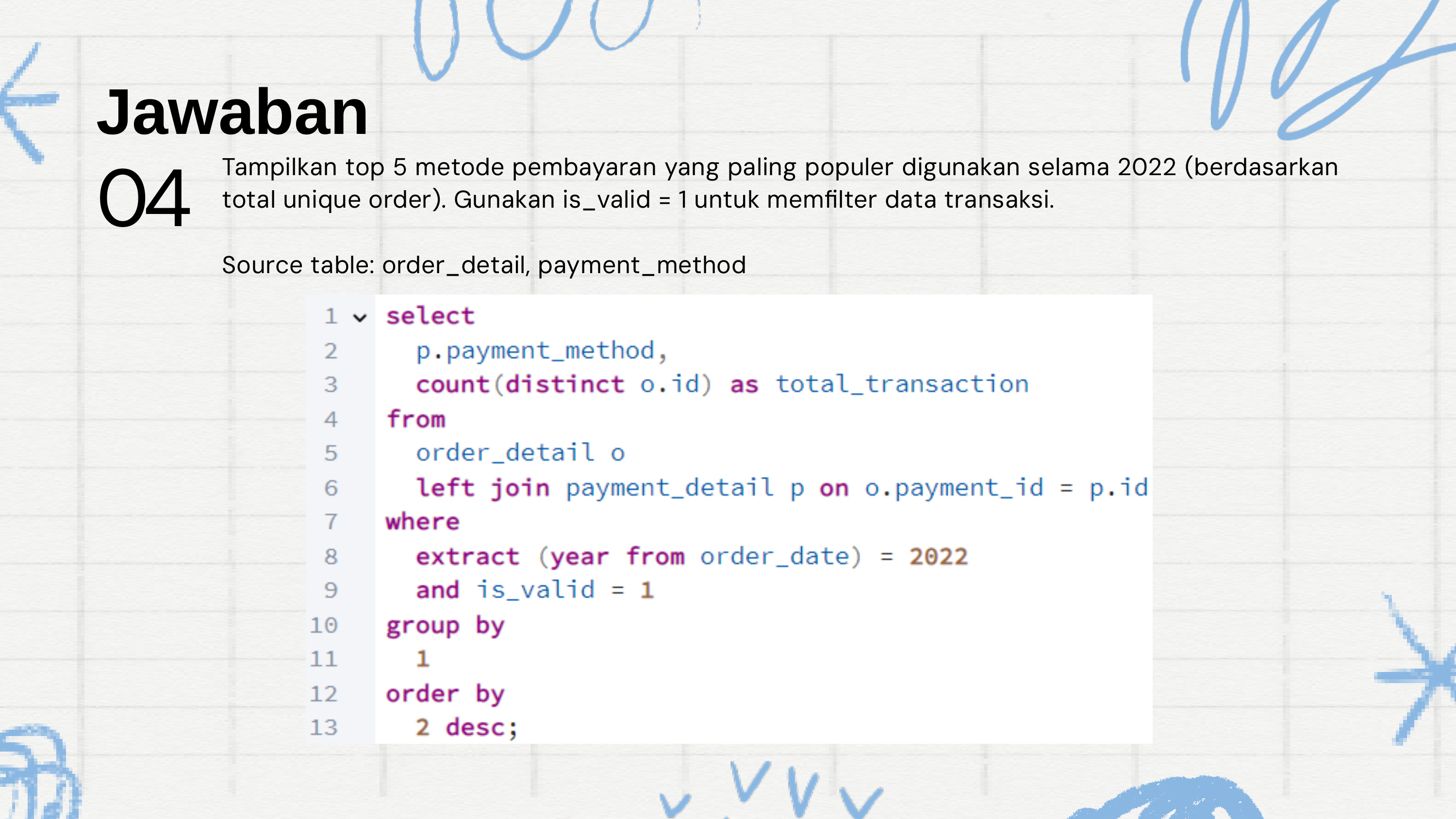

Jawaban
Tampilkan top 5 metode pembayaran yang paling populer digunakan selama 2022 (berdasarkan total unique order). Gunakan is_valid = 1 untuk memfilter data transaksi.

Source table: order_detail, payment_method
04